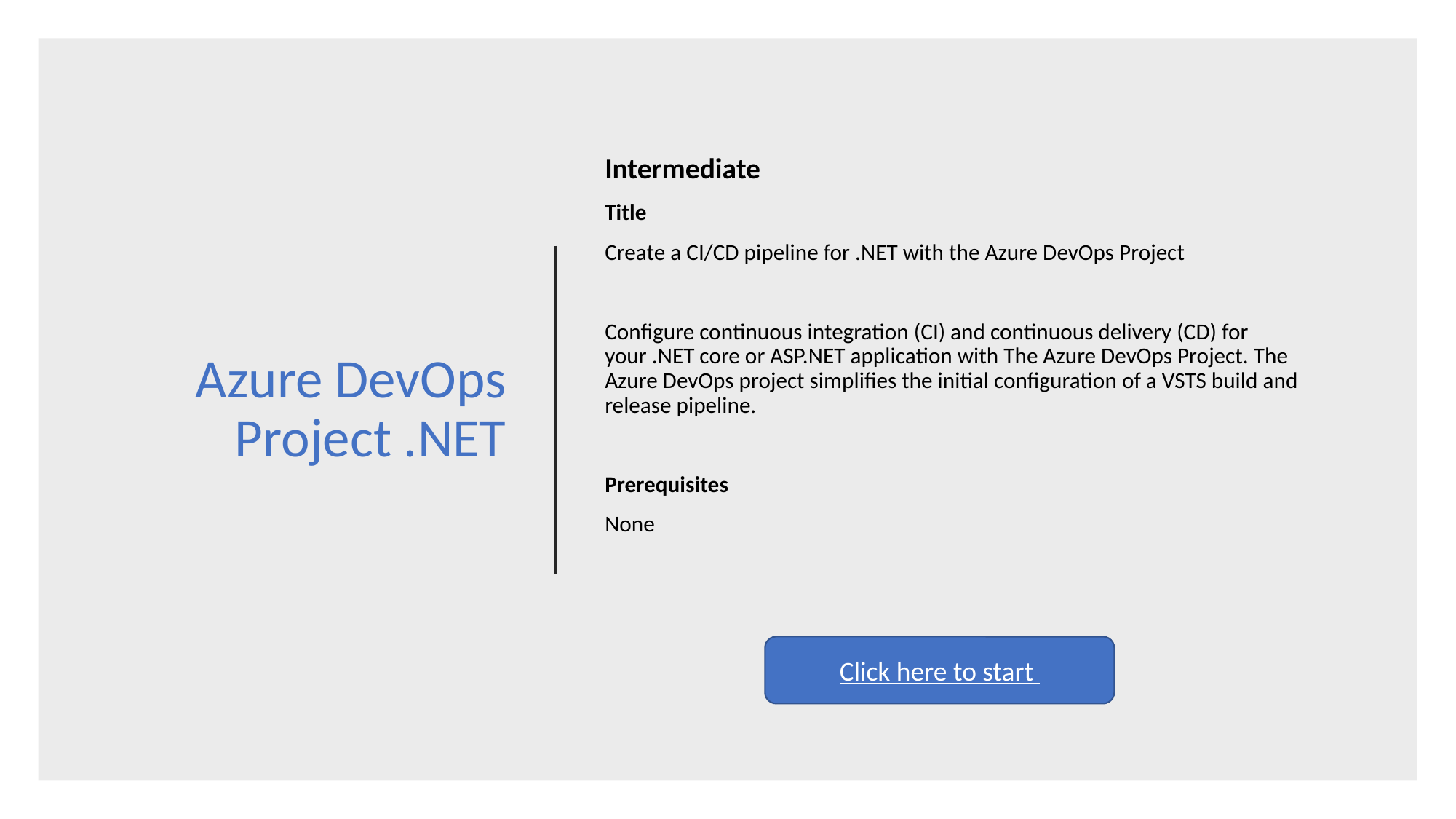

Intermediate
Title
Create a CI/CD pipeline for .NET with the Azure DevOps Project

Configure continuous integration (CI) and continuous delivery (CD) for your .NET core or ASP.NET application with The Azure DevOps Project. The Azure DevOps project simplifies the initial configuration of a VSTS build and release pipeline.

Prerequisites
None

# Azure DevOps Project .NET
Click here to start